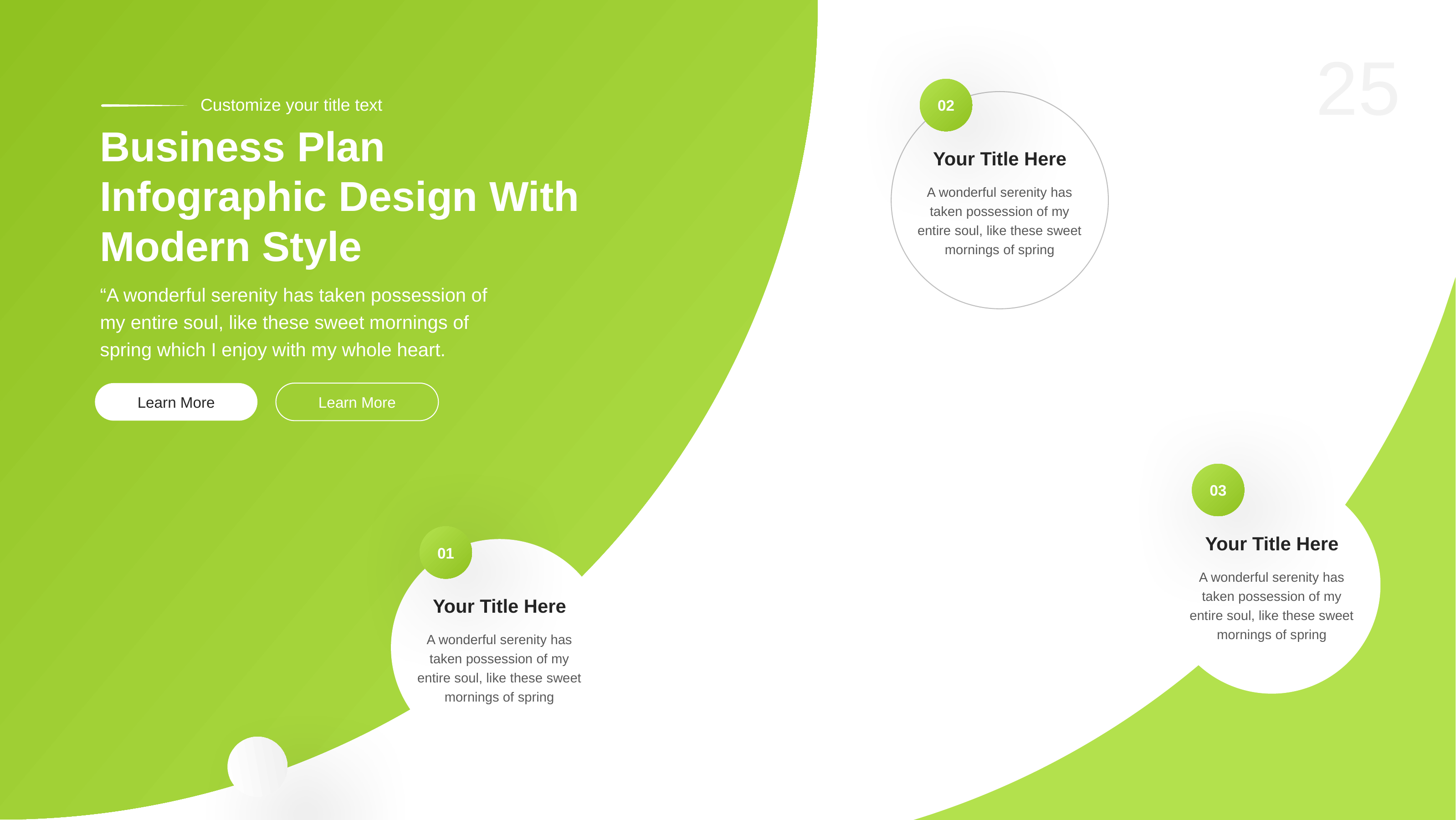

02
Customize your title text

Business Plan Infographic Design With Modern Style
Your Title Here
A wonderful serenity has taken possession of my entire soul, like these sweet mornings of spring

“A wonderful serenity has taken possession of my entire soul, like these sweet mornings of spring which I enjoy with my whole heart.
Learn More
Learn More
03

01
Your Title Here

A wonderful serenity has taken possession of my entire soul, like these sweet mornings of spring
Your Title Here
A wonderful serenity has taken possession of my entire soul, like these sweet mornings of spring